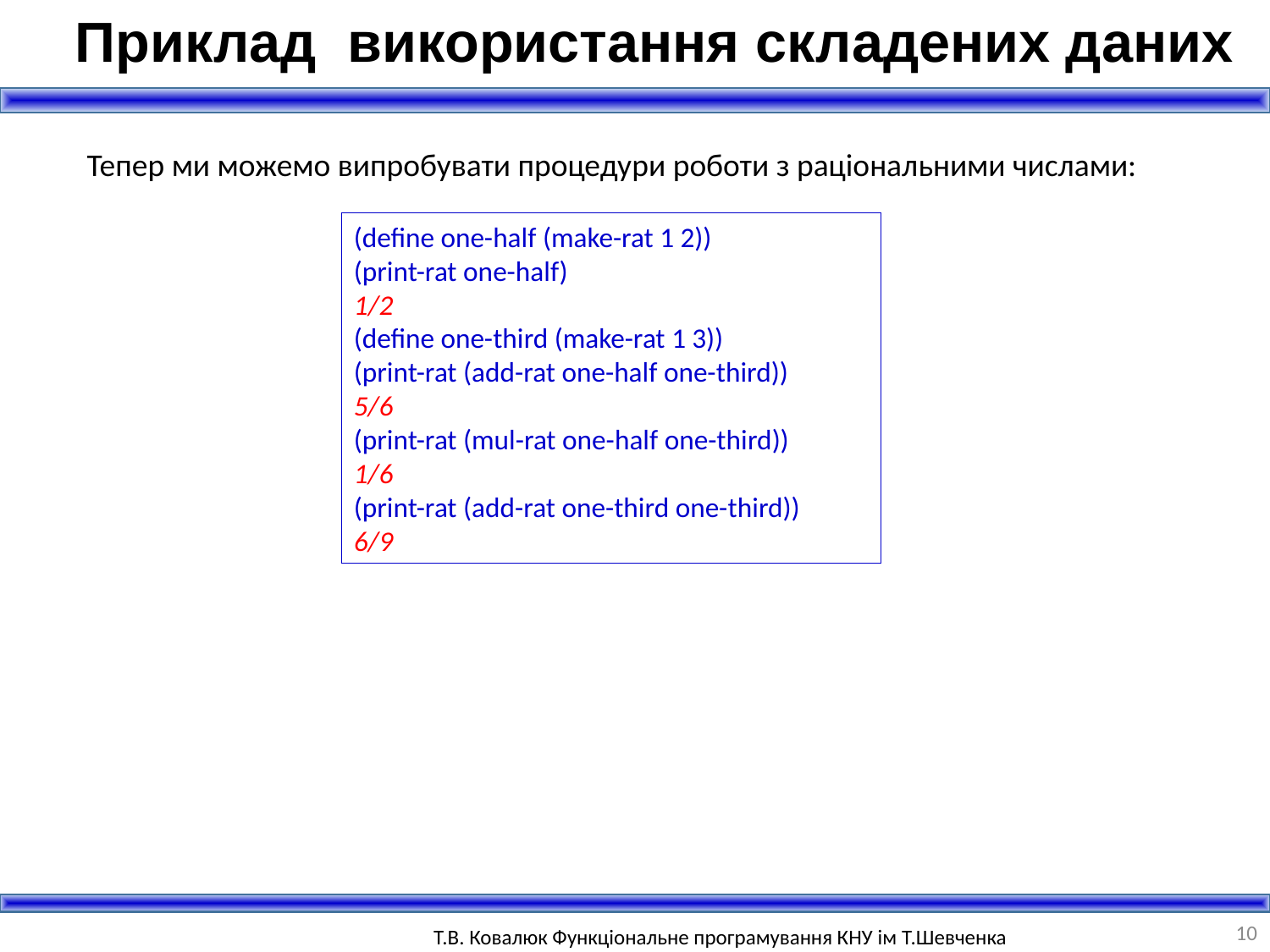

Приклад  використання складених даних
Тепер ми можемо випробувати процедури роботи з раціональними числами:
(define one-half (make-rat 1 2))
(print-rat one-half)
1/2
(define one-third (make-rat 1 3))
(print-rat (add-rat one-half one-third))
5/6
(print-rat (mul-rat one-half one-third))
1/6
(print-rat (add-rat one-third one-third))
6/9
10